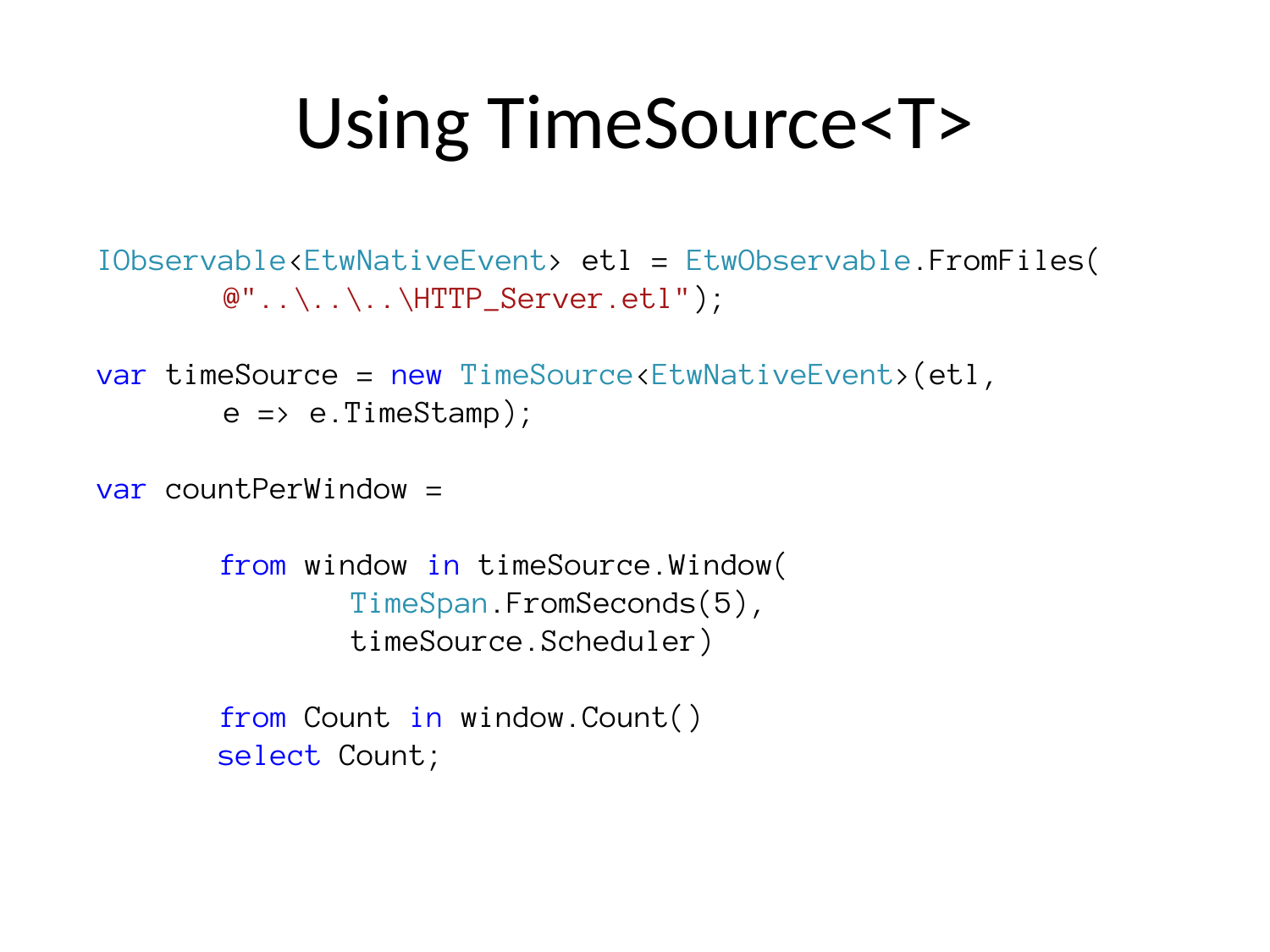

# Using TimeSource<T>
IObservable<EtwNativeEvent> etl = EtwObservable.FromFiles(
	@"..\..\..\HTTP_Server.etl");

var timeSource = new TimeSource<EtwNativeEvent>(etl,
	e => e.TimeStamp);

var countPerWindow =

       from window in timeSource.Window(
		TimeSpan.FromSeconds(5),
		timeSource.Scheduler)

       from Count in window.Count()
       select Count;